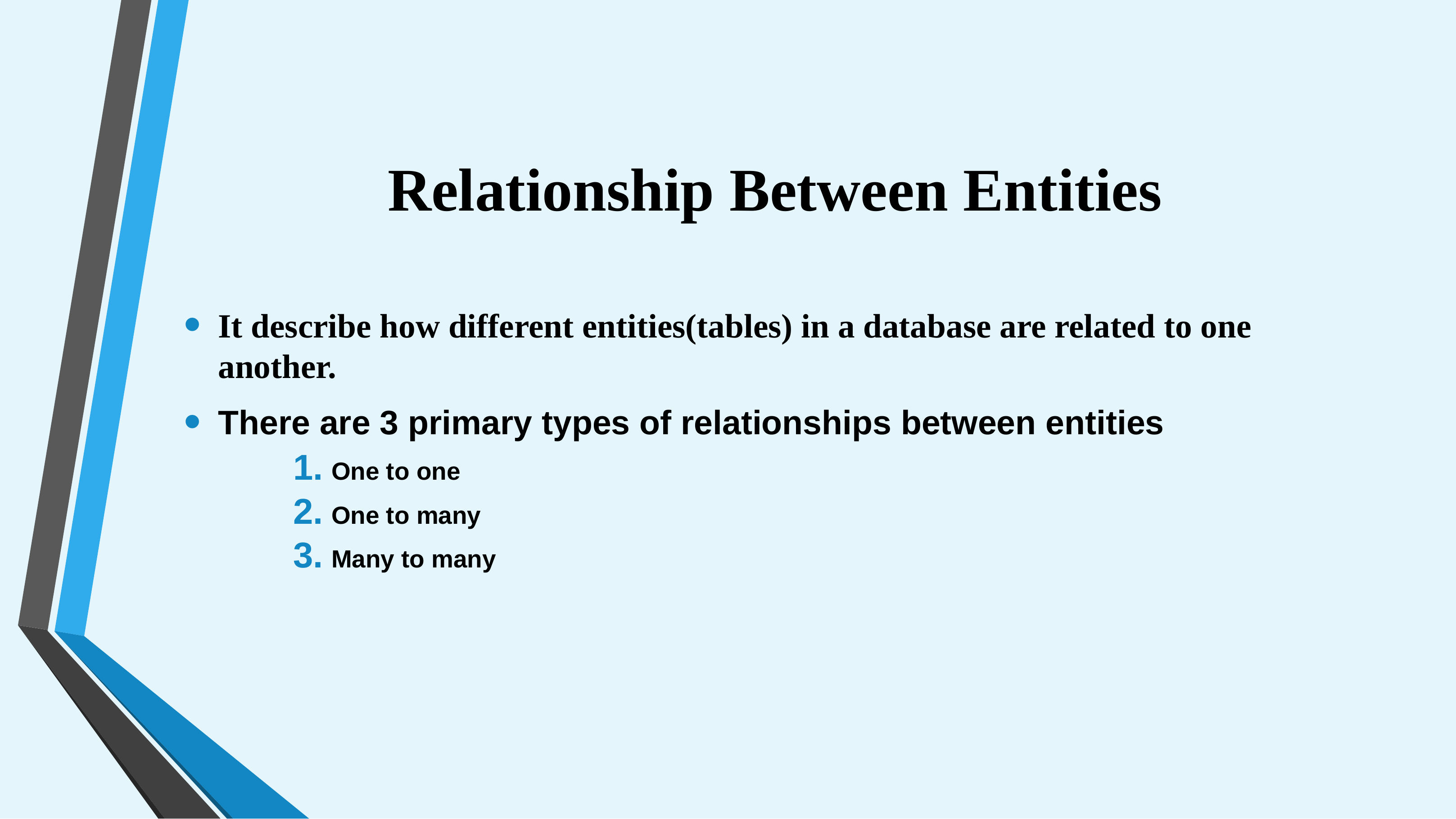

# Relationship Between Entities
It describe how different entities(tables) in a database are related to one another.
There are 3 primary types of relationships between entities
One to one
One to many
Many to many